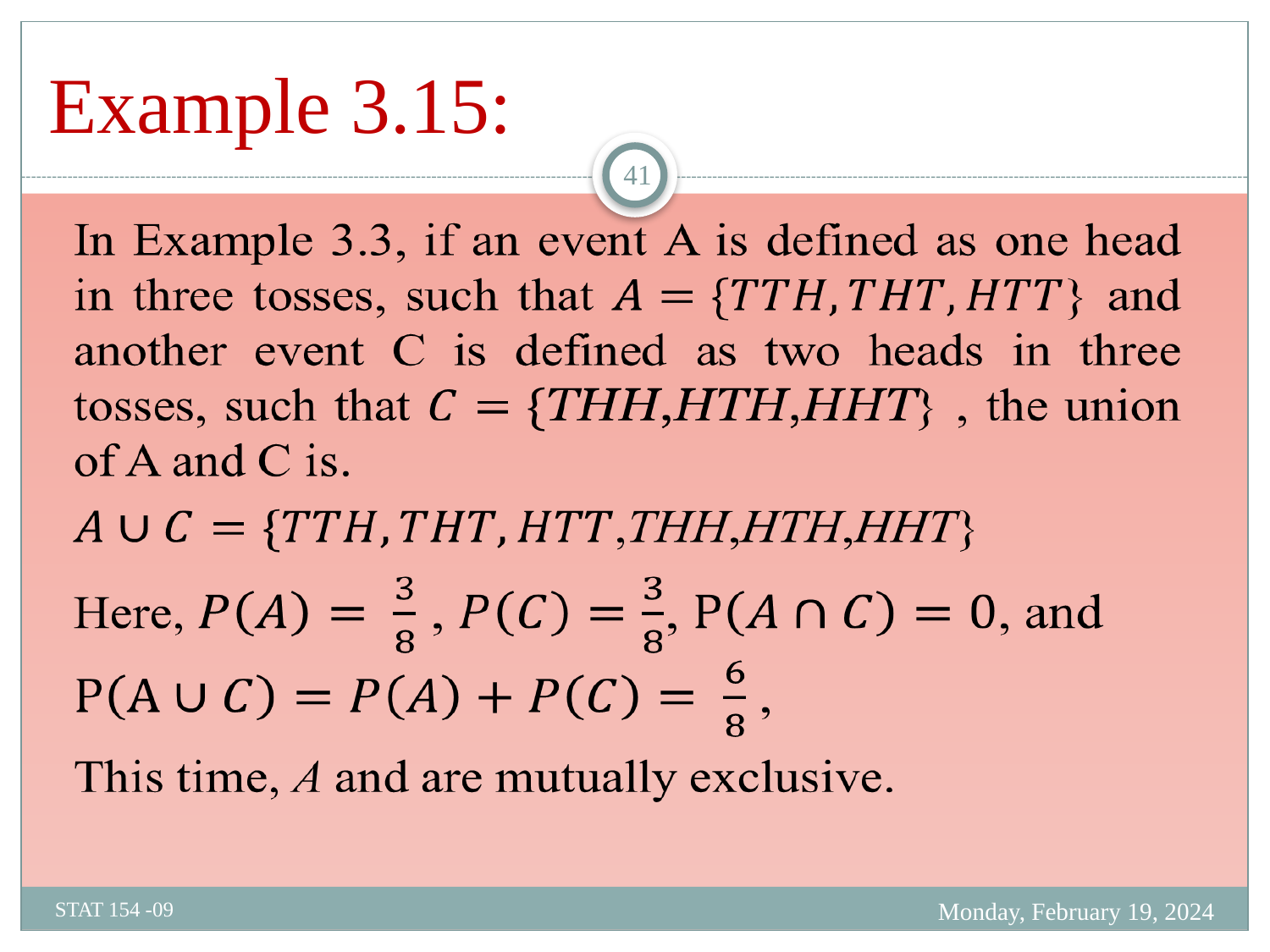

# Example 3.15:
41

Monday, February 19, 2024
STAT 154 -09